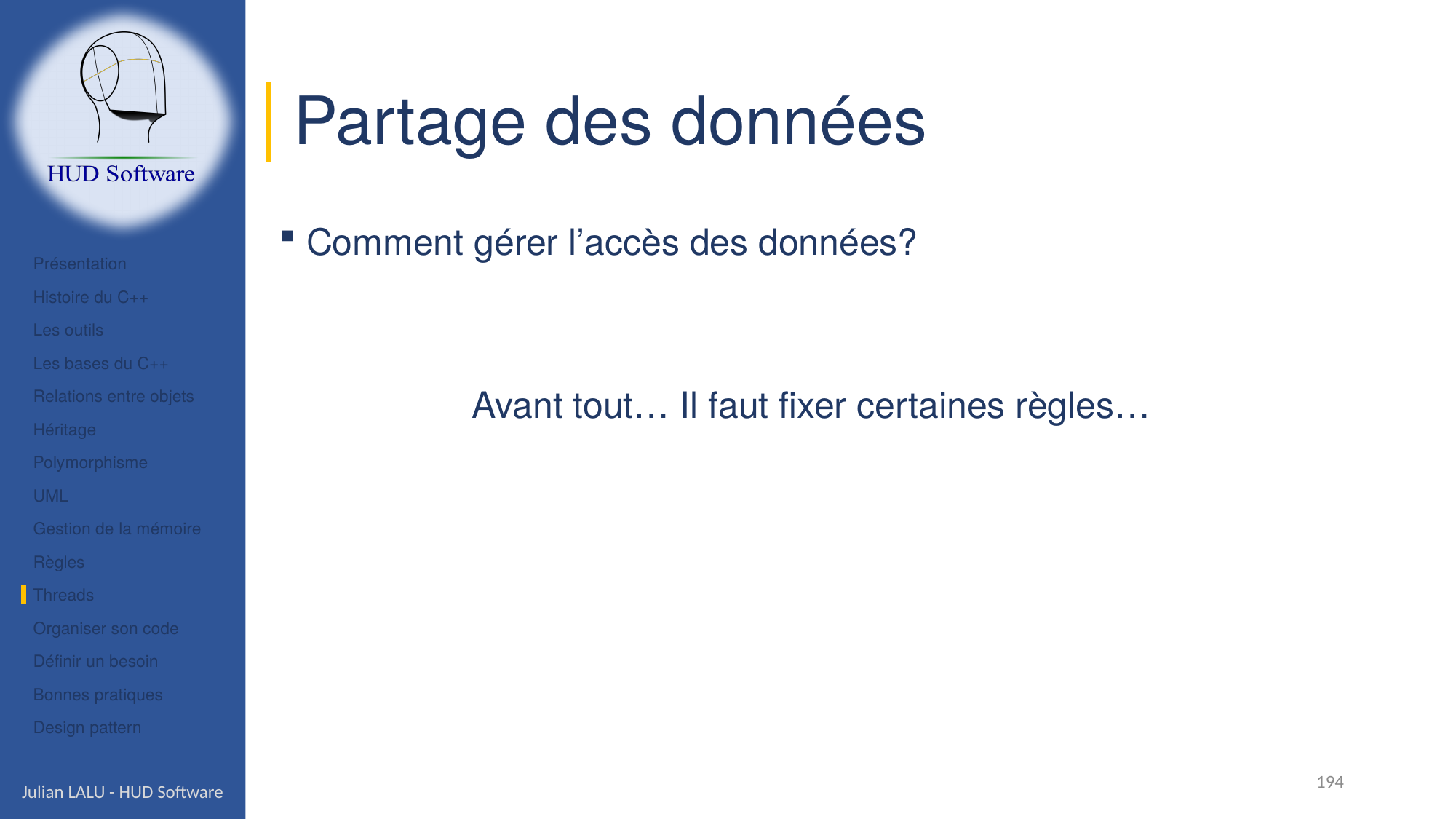

# Partage des données
Comment gérer l’accès des données?

Avant tout… Il faut fixer certaines règles…
Présentation
Histoire du C++
Les outils
Les bases du C++
Relations entre objets
Héritage
Polymorphisme
UML
Gestion de la mémoire
Règles
Threads
Organiser son code
Définir un besoin
Bonnes pratiques
Design pattern
194